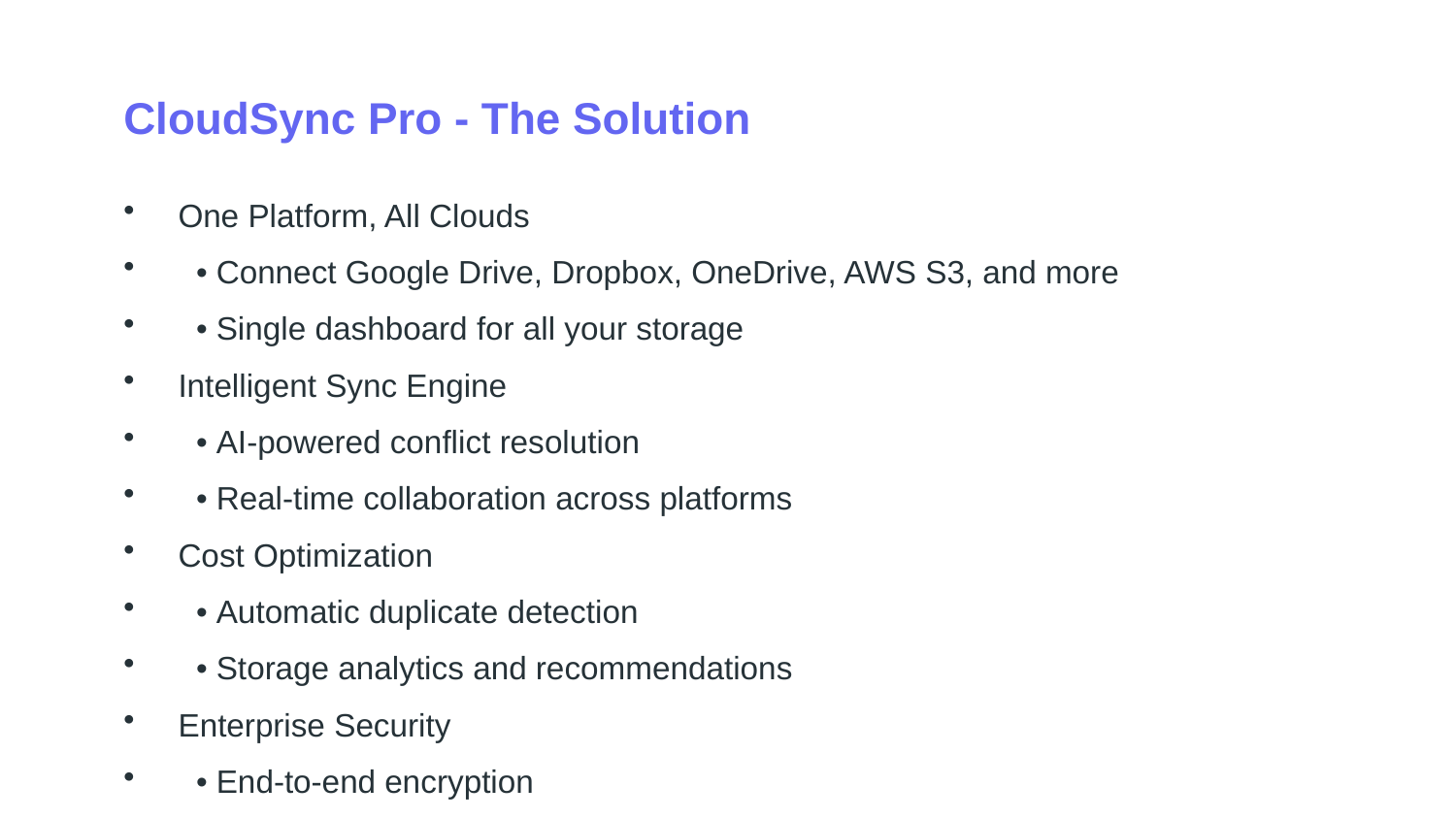

CloudSync Pro - The Solution
One Platform, All Clouds
  • Connect Google Drive, Dropbox, OneDrive, AWS S3, and more
  • Single dashboard for all your storage
Intelligent Sync Engine
  • AI-powered conflict resolution
  • Real-time collaboration across platforms
Cost Optimization
  • Automatic duplicate detection
  • Storage analytics and recommendations
Enterprise Security
  • End-to-end encryption
  • Unified access management